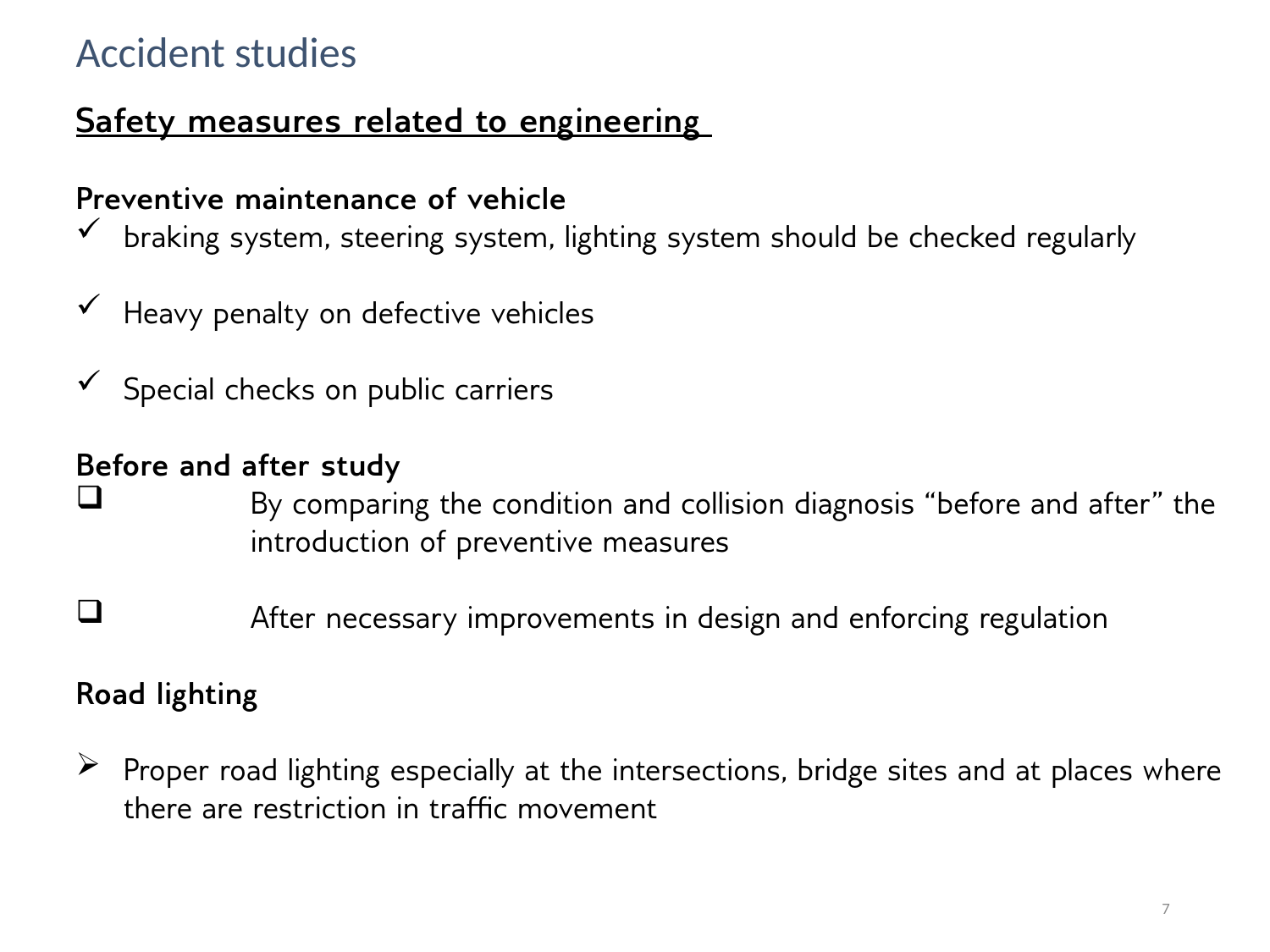

Accident studies

Safety measures related to engineering

Preventive maintenance of vehicle
braking system, steering system, lighting system should be checked regularly

Heavy penalty on defective vehicles

Special checks on public carriers

Before and after study
	By comparing the condition and collision diagnosis “before and after” the 	introduction of preventive measures

	After necessary improvements in design and enforcing regulation

Road lighting

Proper road lighting especially at the intersections, bridge sites and at places where there are restriction in traffic movement

7